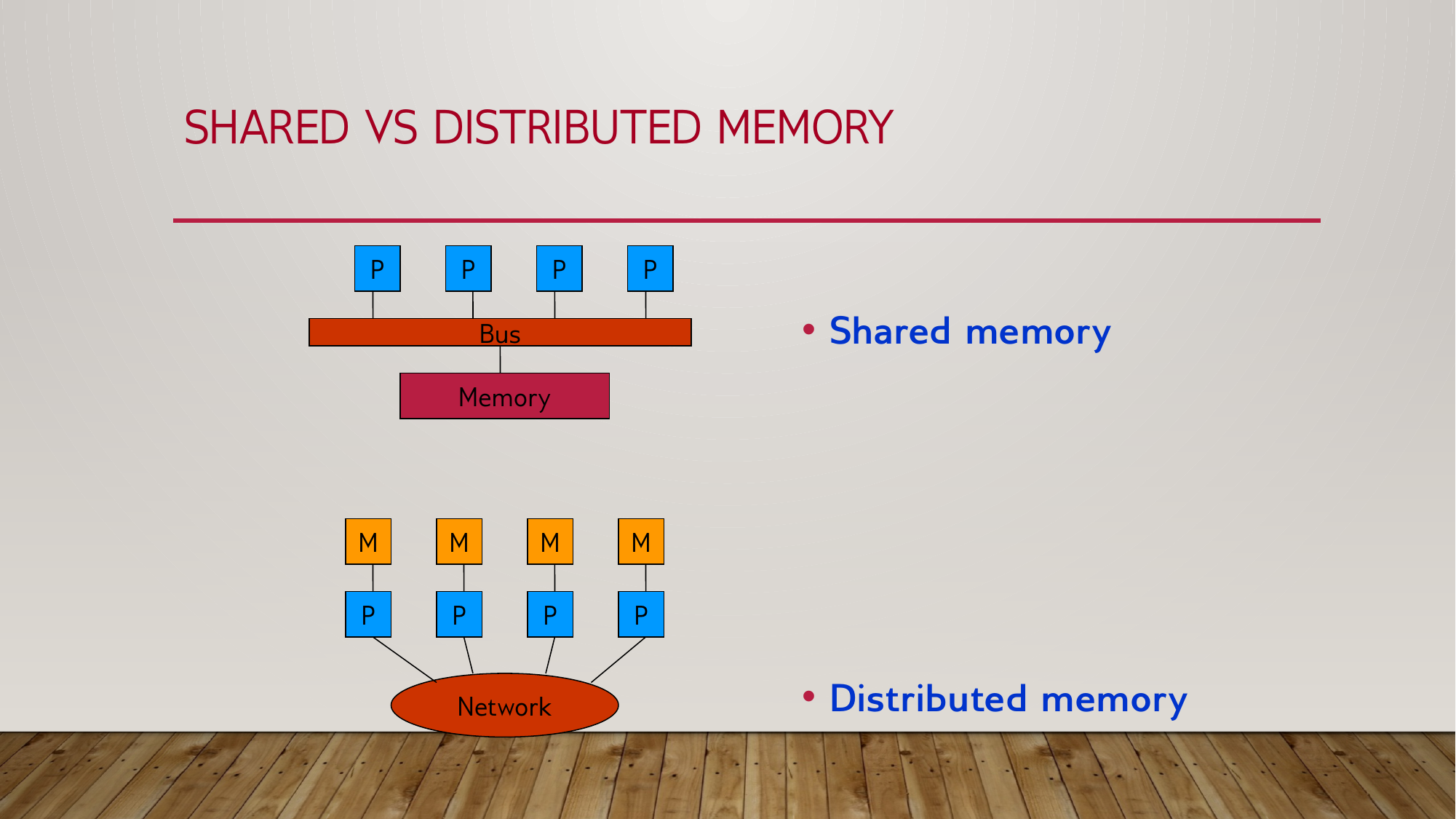

# Shared vs Distributed Memory

Shared memory

Distributed memory

P
P
P
P

Bus

Memory
M
M
M
M

P
P
P
P

Network